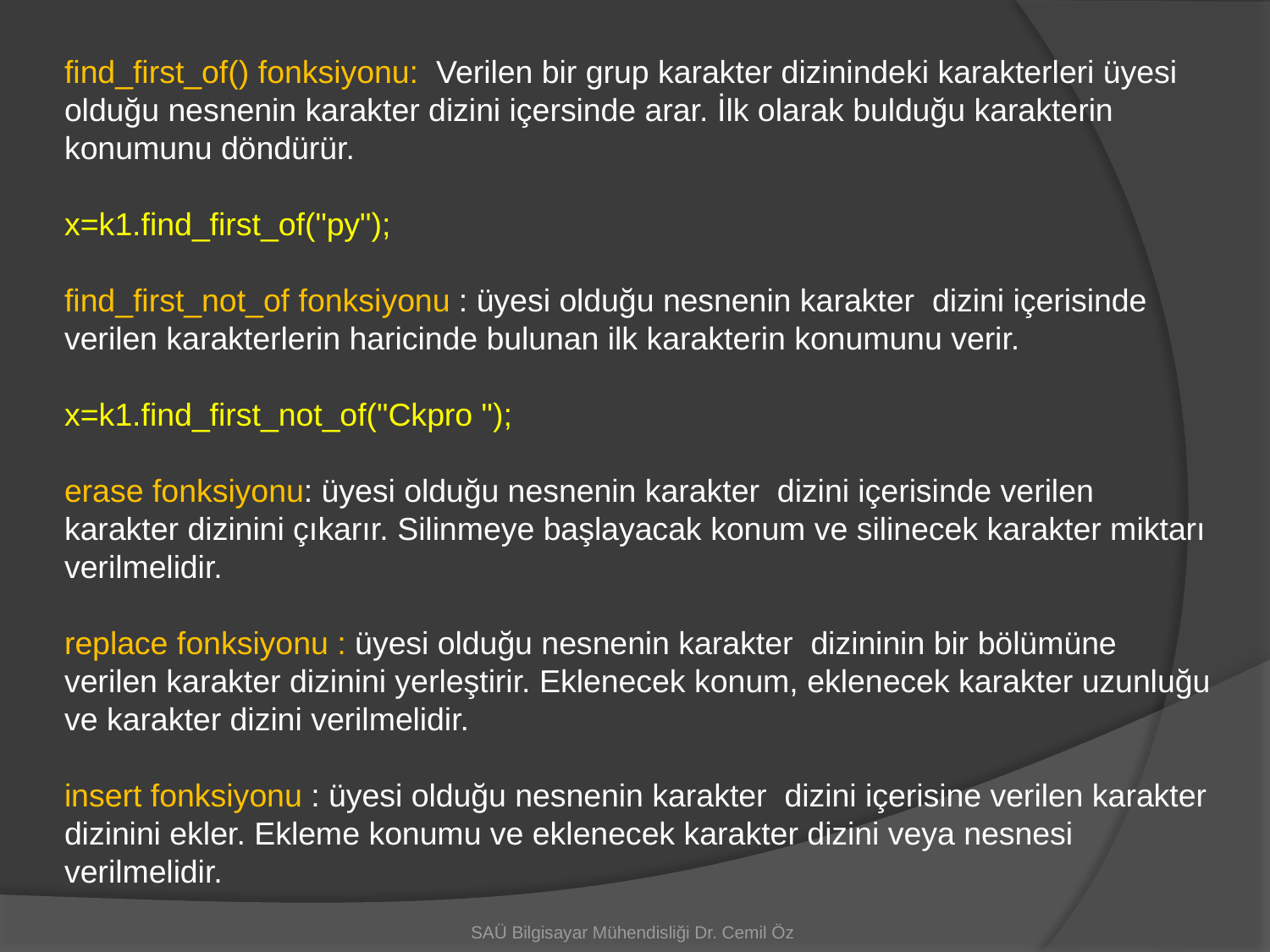

find_first_of() fonksiyonu:  Verilen bir grup karakter dizinindeki karakterleri üyesi olduğu nesnenin karakter dizini içersinde arar. İlk olarak bulduğu karakterin konumunu döndürür.

x=k1.find_first_of("py");

find_first_not_of fonksiyonu : üyesi olduğu nesnenin karakter  dizini içerisinde verilen karakterlerin haricinde bulunan ilk karakterin konumunu verir.

x=k1.find_first_not_of("Ckpro ");

erase fonksiyonu: üyesi olduğu nesnenin karakter  dizini içerisinde verilen karakter dizinini çıkarır. Silinmeye başlayacak konum ve silinecek karakter miktarı verilmelidir.

replace fonksiyonu : üyesi olduğu nesnenin karakter  dizininin bir bölümüne verilen karakter dizinini yerleştirir. Eklenecek konum, eklenecek karakter uzunluğu ve karakter dizini verilmelidir.

insert fonksiyonu : üyesi olduğu nesnenin karakter  dizini içerisine verilen karakter dizinini ekler. Ekleme konumu ve eklenecek karakter dizini veya nesnesi verilmelidir.

SAÜ Bilgisayar Mühendisliği Dr. Cemil Öz